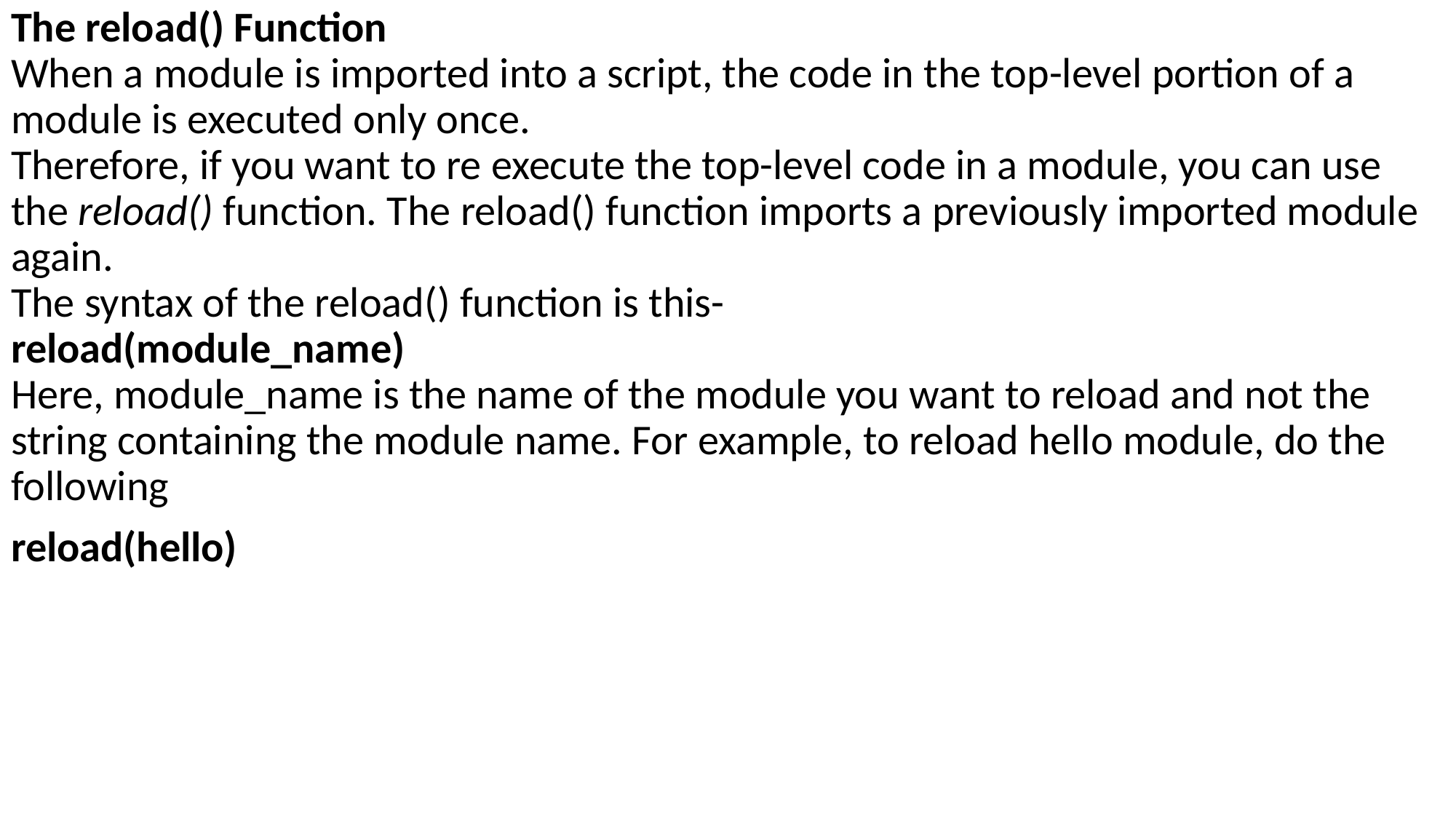

The reload() Function
When a module is imported into a script, the code in the top-level portion of a module is executed only once.
Therefore, if you want to re execute the top-level code in a module, you can use
the reload() function. The reload() function imports a previously imported module again.
The syntax of the reload() function is this-
reload(module_name)
Here, module_name is the name of the module you want to reload and not the string containing the module name. For example, to reload hello module, do the following
reload(hello)